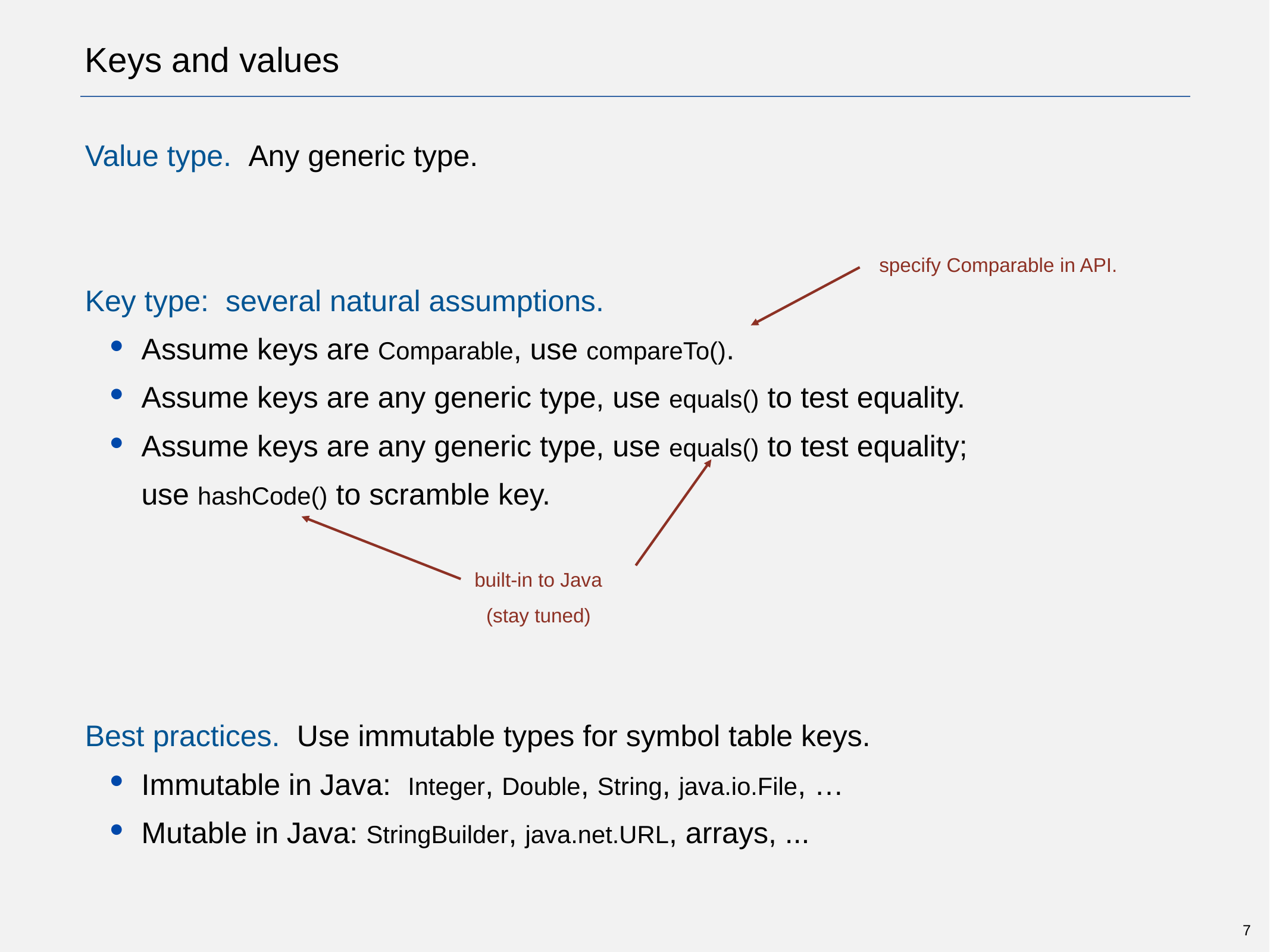

# Keys and values
Value type.  Any generic type.

Key type:  several natural assumptions.
Assume keys are Comparable, use compareTo().
Assume keys are any generic type, use equals() to test equality.
Assume keys are any generic type, use equals() to test equality;
use hashCode() to scramble key.

Best practices.  Use immutable types for symbol table keys.
Immutable in Java:  Integer, Double, String, java.io.File, …
Mutable in Java: StringBuilder, java.net.URL, arrays, ...
specify Comparable in API.

built-in to Java
(stay tuned)
7